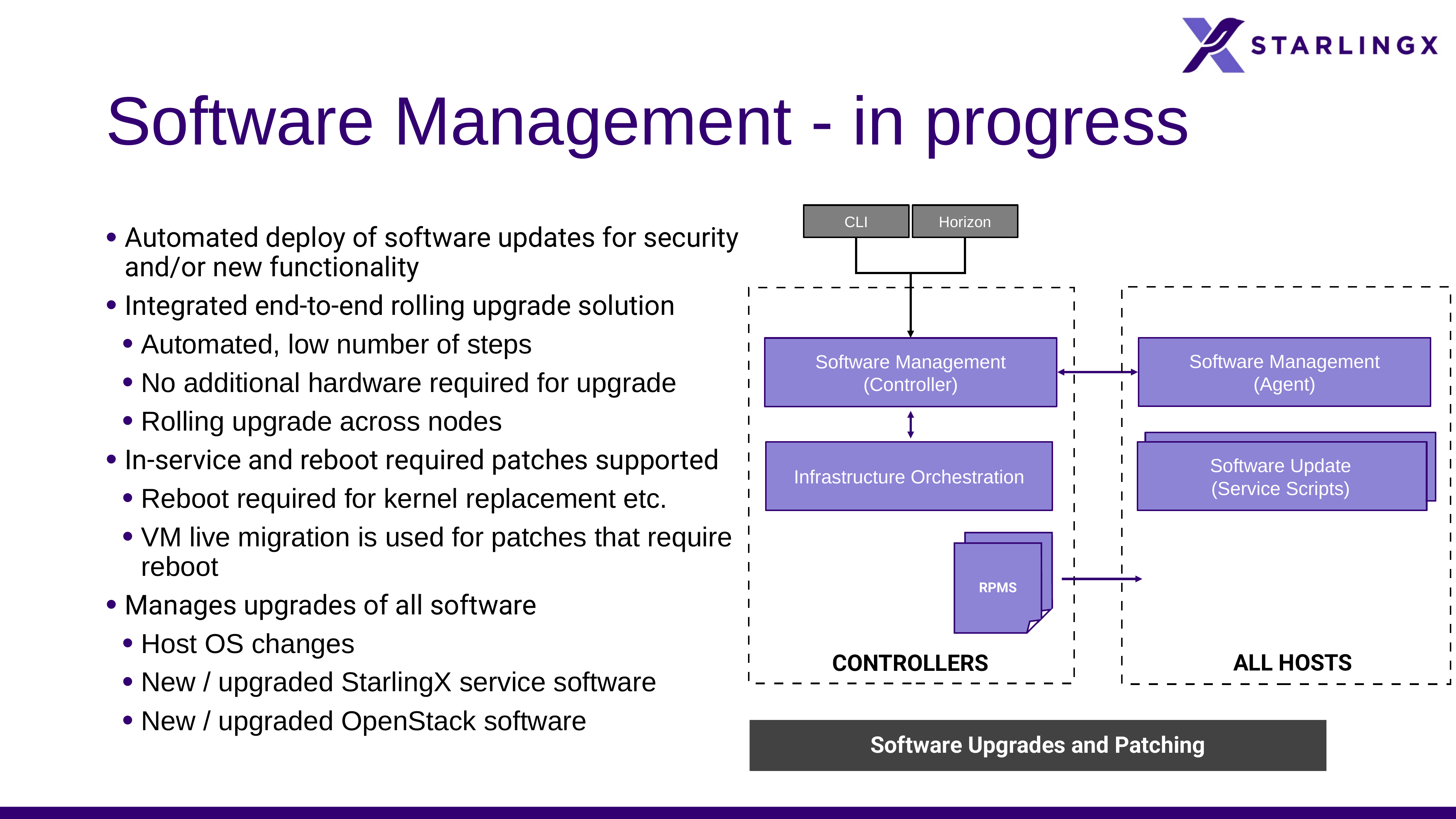

# Software Management - in progress

CLI

Horizon

Software Management
(Agent)

Software Management
(Controller)

Software Update
(Service Scripts)

Infrastructure Orchestration

RPMS

All Hosts
Controllers
Automated deploy of software updates for security and/or new functionality
Integrated end-to-end rolling upgrade solution
Automated, low number of steps
No additional hardware required for upgrade
Rolling upgrade across nodes
In-service and reboot required patches supported
Reboot required for kernel replacement etc.
VM live migration is used for patches that require reboot
Manages upgrades of all software
Host OS changes
New / upgraded StarlingX service software
New / upgraded OpenStack software

Software Upgrades and Patching